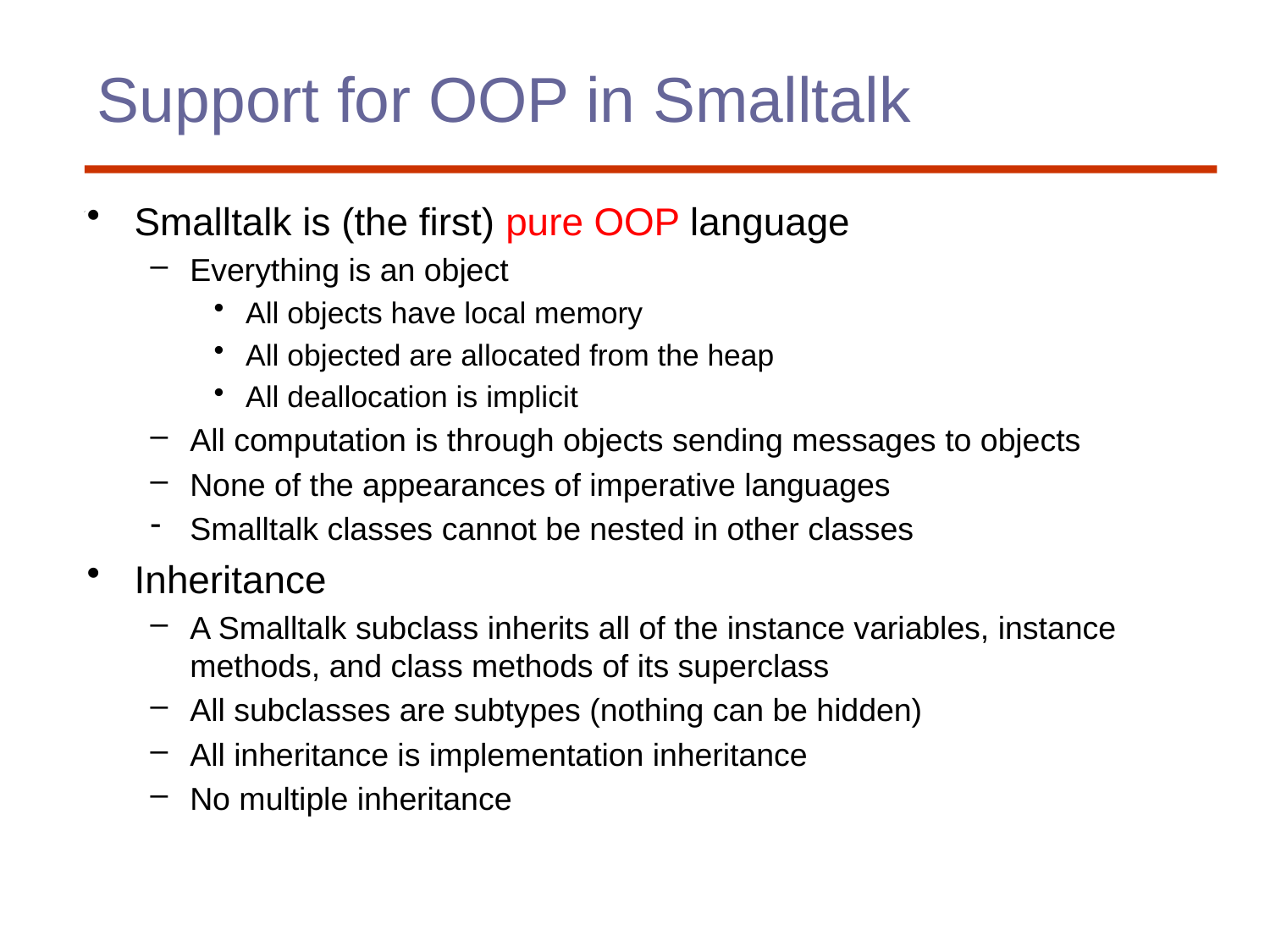

# Support for OOP in Smalltalk
Smalltalk is (the first) pure OOP language
Everything is an object
All objects have local memory
All objected are allocated from the heap
All deallocation is implicit
All computation is through objects sending messages to objects
None of the appearances of imperative languages
Smalltalk classes cannot be nested in other classes
Inheritance
A Smalltalk subclass inherits all of the instance variables, instance methods, and class methods of its superclass
All subclasses are subtypes (nothing can be hidden)
All inheritance is implementation inheritance
No multiple inheritance